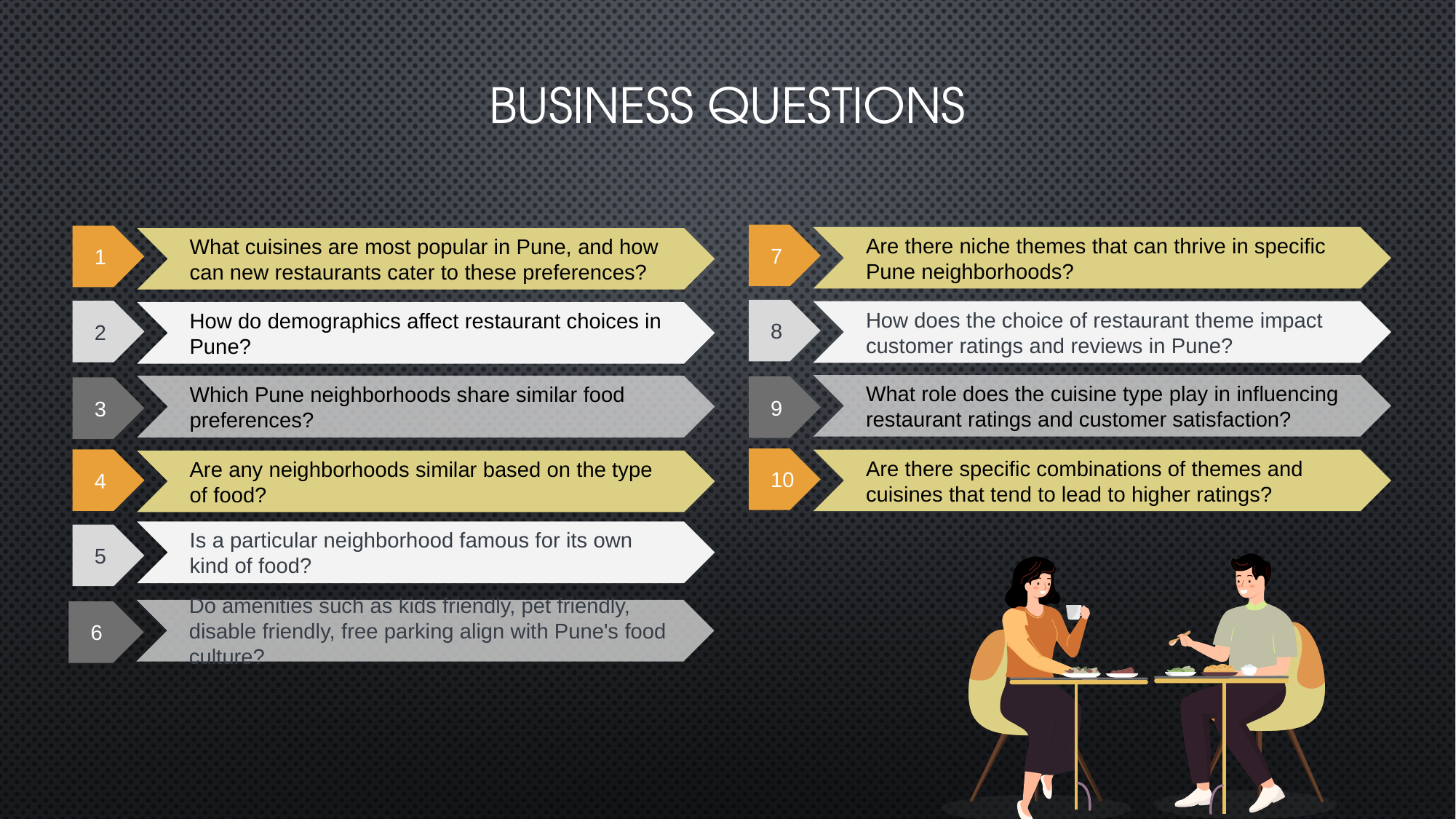

# Business questions
7
Are there niche themes that can thrive in specific Pune neighborhoods?
1
What cuisines are most popular in Pune, and how can new restaurants cater to these preferences?
8
How does the choice of restaurant theme impact customer ratings and reviews in Pune?
2
How do demographics affect restaurant choices in Pune?
What role does the cuisine type play in influencing restaurant ratings and customer satisfaction?
9
Which Pune neighborhoods share similar food preferences?
3
10
Are there specific combinations of themes and cuisines that tend to lead to higher ratings?
4
Are any neighborhoods similar based on the type of food?
Is a particular neighborhood famous for its own kind of food?
5

Do amenities such as kids friendly, pet friendly, disable friendly, free parking align with Pune's food culture?
6